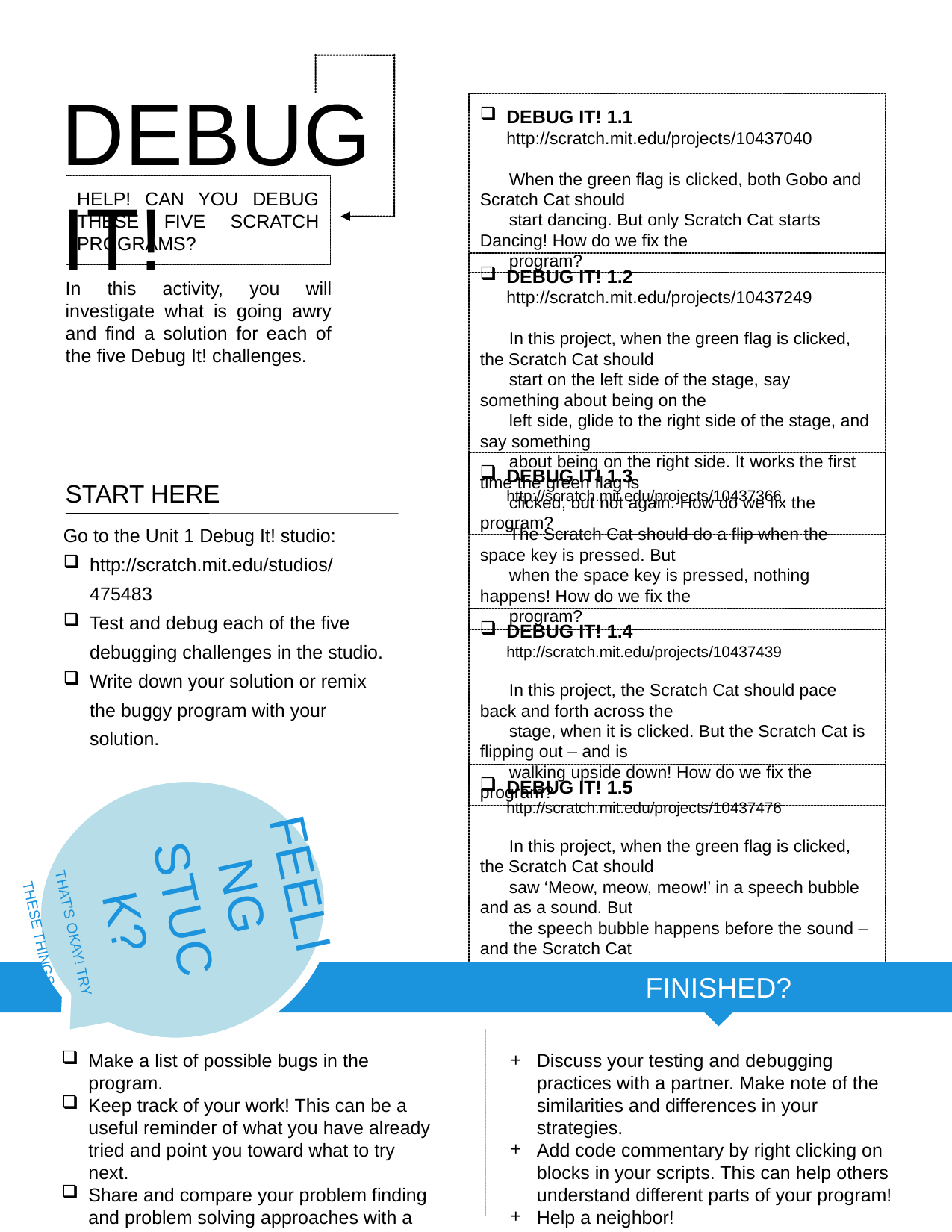

DEBUG IT!
DEBUG IT! 1.1 http://scratch.mit.edu/projects/10437040

      When the green flag is clicked, both Gobo and Scratch Cat should
      start dancing. But only Scratch Cat starts Dancing! How do we fix the
      program?
HELP! CAN YOU DEBUG THESE FIVE SCRATCH PROGRAMS?

DEBUG IT! 1.2 http://scratch.mit.edu/projects/10437249

      In this project, when the green flag is clicked, the Scratch Cat should
      start on the left side of the stage, say something about being on the
      left side, glide to the right side of the stage, and say something
      about being on the right side. It works the first time the green flag is
      clicked, but not again. How do we fix the program?
In this activity, you will investigate what is going awry and find a solution for each of the five Debug It! challenges.
DEBUG IT! 1.3 http://scratch.mit.edu/projects/10437366

      The Scratch Cat should do a flip when the space key is pressed. But
      when the space key is pressed, nothing happens! How do we fix the
      program?
START HERE

Go to the Unit 1 Debug It! studio:
http://scratch.mit.edu/studios/475483
Test and debug each of the five debugging challenges in the studio.
Write down your solution or remix the buggy program with your solution.
DEBUG IT! 1.4 http://scratch.mit.edu/projects/10437439

      In this project, the Scratch Cat should pace back and forth across the
      stage, when it is clicked. But the Scratch Cat is flipping out – and is
      walking upside down! How do we fix the program?
FEELING STUCK?
THAT’S OKAY! TRY THESE THINGS…
DEBUG IT! 1.5 http://scratch.mit.edu/projects/10437476

      In this project, when the green flag is clicked, the Scratch Cat should
      saw ‘Meow, meow, meow!’ in a speech bubble and as a sound. But
      the speech bubble happens before the sound – and the Scratch Cat
      only makes one ‘Meow’ sound! How do we fix the program?

FINISHED?

Make a list of possible bugs in the program.
Keep track of your work! This can be a useful reminder of what you have already tried and point you toward what to try next.
Share and compare your problem finding and problem solving approaches with a neighbor until you find something that works for you!
Discuss your testing and debugging practices with a partner. Make note of the similarities and differences in your strategies.
Add code commentary by right clicking on blocks in your scripts. This can help others understand different parts of your program!
Help a neighbor!